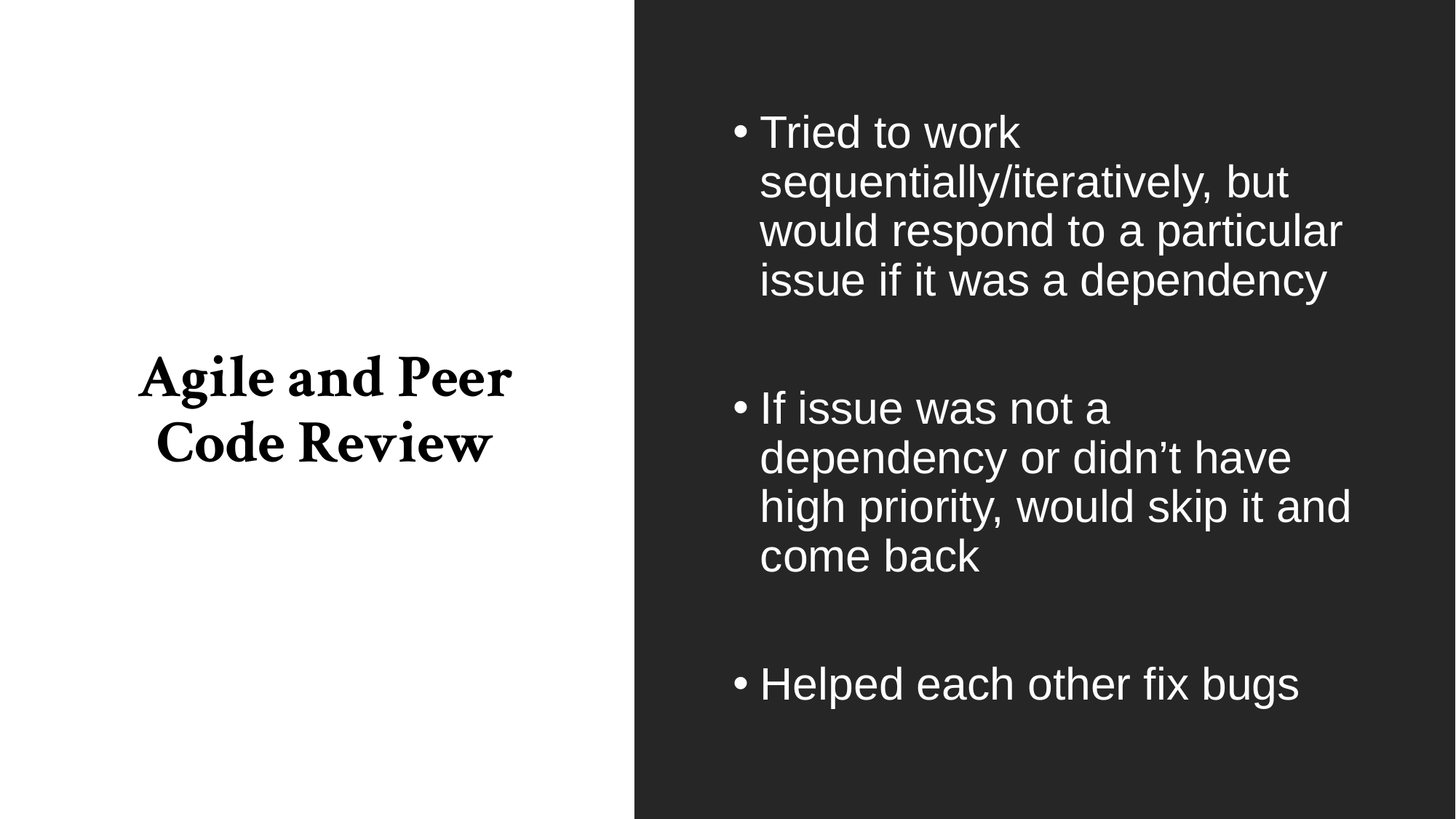

Tried to work sequentially/iteratively, but would respond to a particular issue if it was a dependency

If issue was not a dependency or didn’t have high priority, would skip it and come back

Helped each other fix bugs
# Agile and Peer Code Review